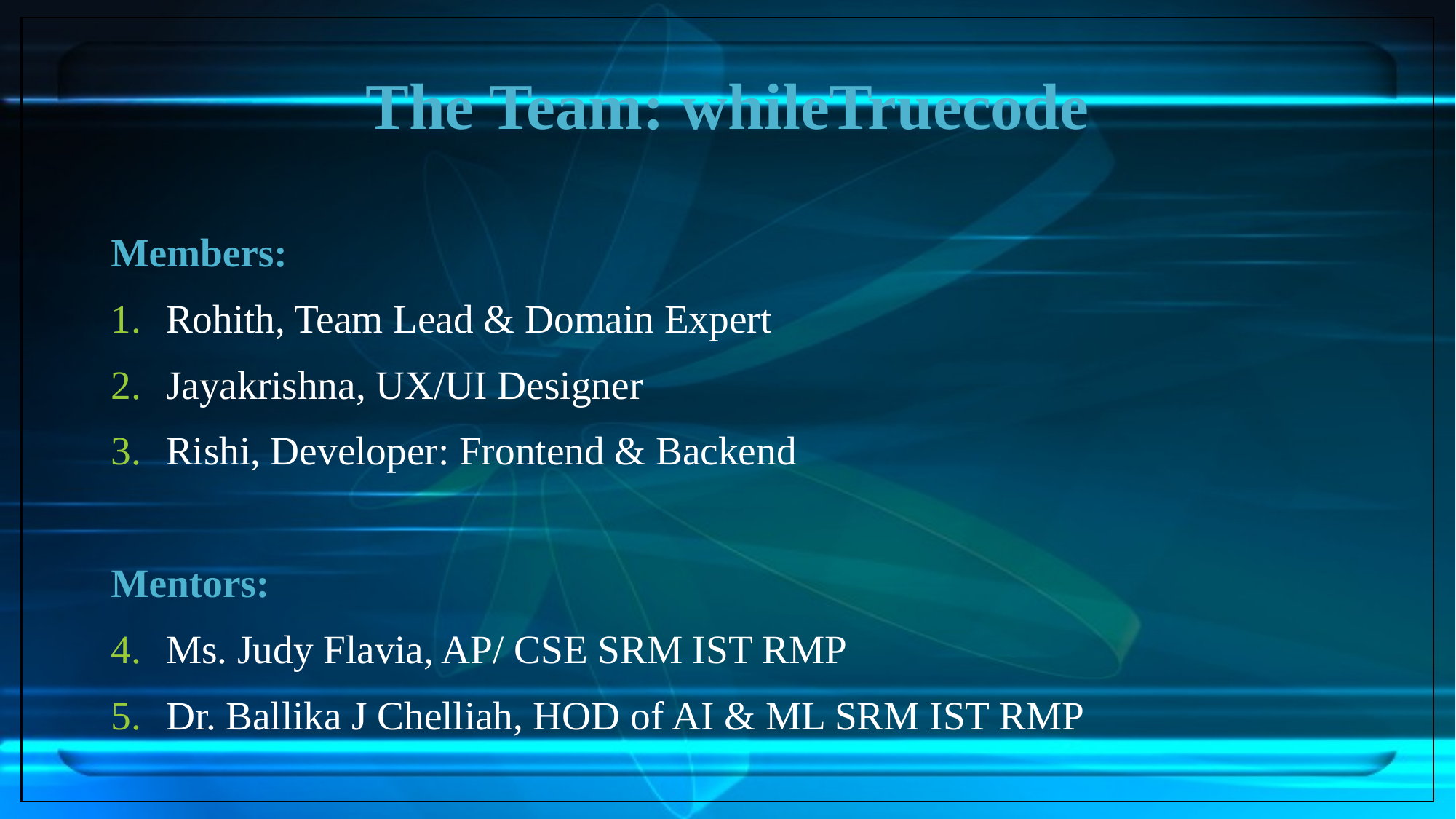

The Team: whileTruecode

Members:
Rohith, Team Lead & Domain Expert
Jayakrishna, UX/UI Designer
Rishi, Developer: Frontend & Backend

Mentors:
Ms. Judy Flavia, AP/ CSE SRM IST RMP
Dr. Ballika J Chelliah, HOD of AI & ML SRM IST RMP